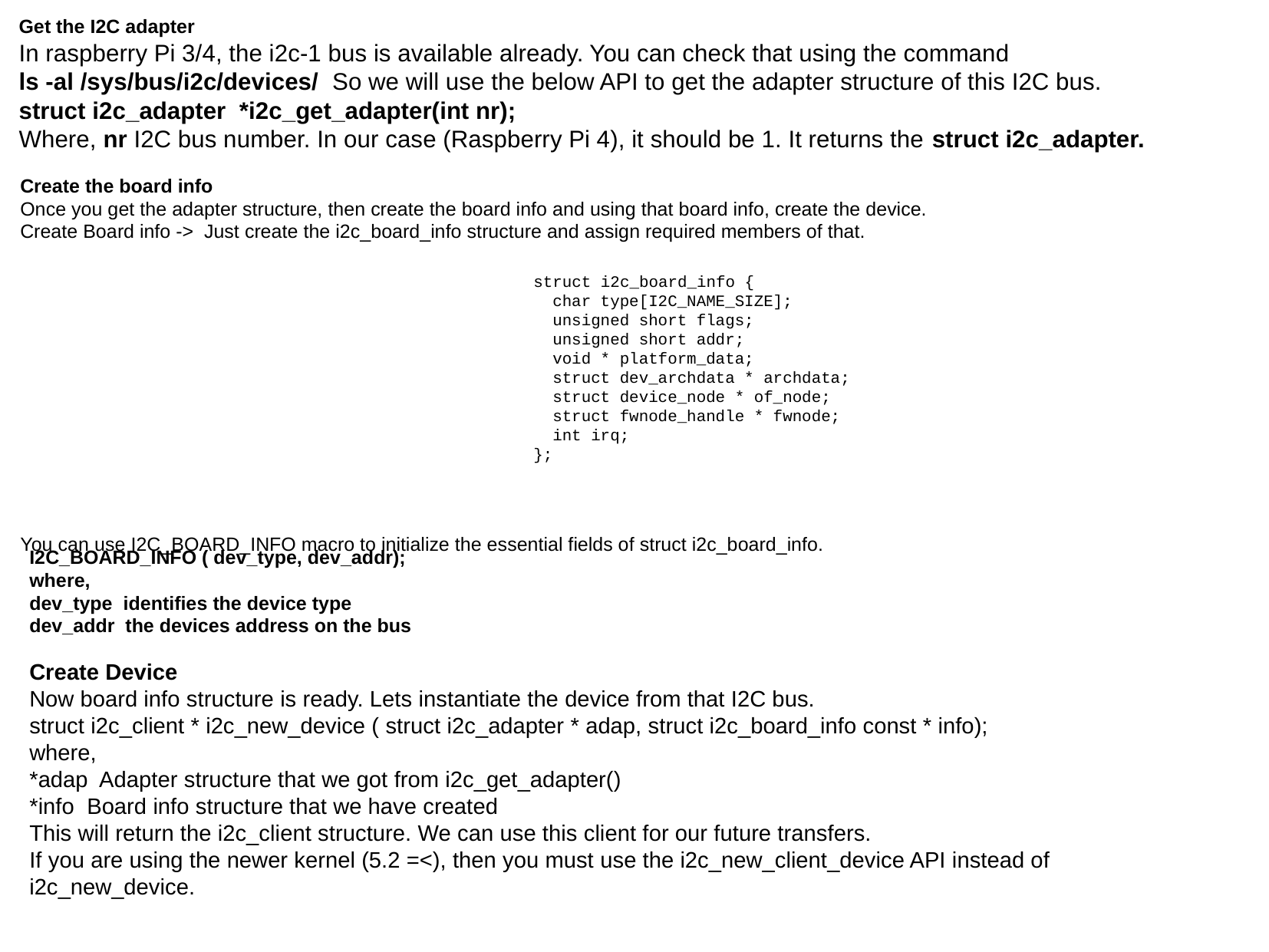

Get the I2C adapter
In raspberry Pi 3/4, the i2c-1 bus is available already. You can check that using the command
ls -al /sys/bus/i2c/devices/  So we will use the below API to get the adapter structure of this I2C bus.
struct i2c_adapter  *i2c_get_adapter(int nr);
Where, nr I2C bus number. In our case (Raspberry Pi 4), it should be 1. It returns the struct i2c_adapter.

Create the board info
Once you get the adapter structure, then create the board info and using that board info, create the device.
Create Board info ->  Just create the i2c_board_info structure and assign required members of that.

struct i2c_board_info {
  char type[I2C_NAME_SIZE];
  unsigned short flags;
  unsigned short addr;
  void * platform_data;
  struct dev_archdata * archdata;
  struct device_node * of_node;
  struct fwnode_handle * fwnode;
  int irq;
};

You can use I2C_BOARD_INFO macro to initialize the essential fields of struct i2c_board_info.
I2C_BOARD_INFO ( dev_type, dev_addr);
where,
dev_type  identifies the device type
dev_addr  the devices address on the bus

Create Device
Now board info structure is ready. Lets instantiate the device from that I2C bus.
struct i2c_client * i2c_new_device ( struct i2c_adapter * adap, struct i2c_board_info const * info);
where,
*adap  Adapter structure that we got from i2c_get_adapter()
*info  Board info structure that we have created
This will return the i2c_client structure. We can use this client for our future transfers.
If you are using the newer kernel (5.2 =<), then you must use the i2c_new_client_device API instead of i2c_new_device.